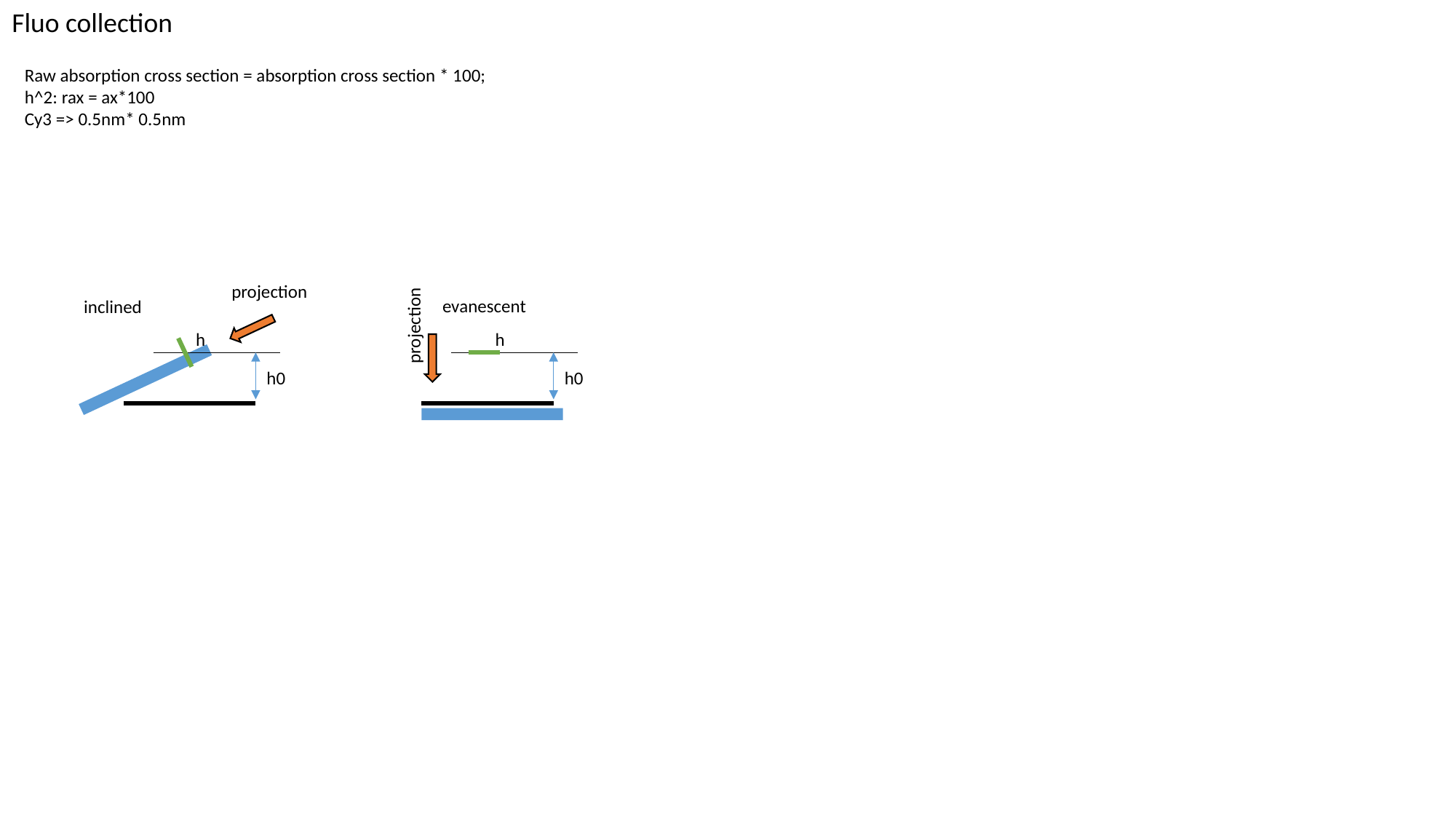

Fluo collection
Raw absorption cross section = absorption cross section * 100;
h^2: rax = ax*100
Cy3 => 0.5nm* 0.5nm
projection
evanescent
inclined
projection

h
h

h0
h0